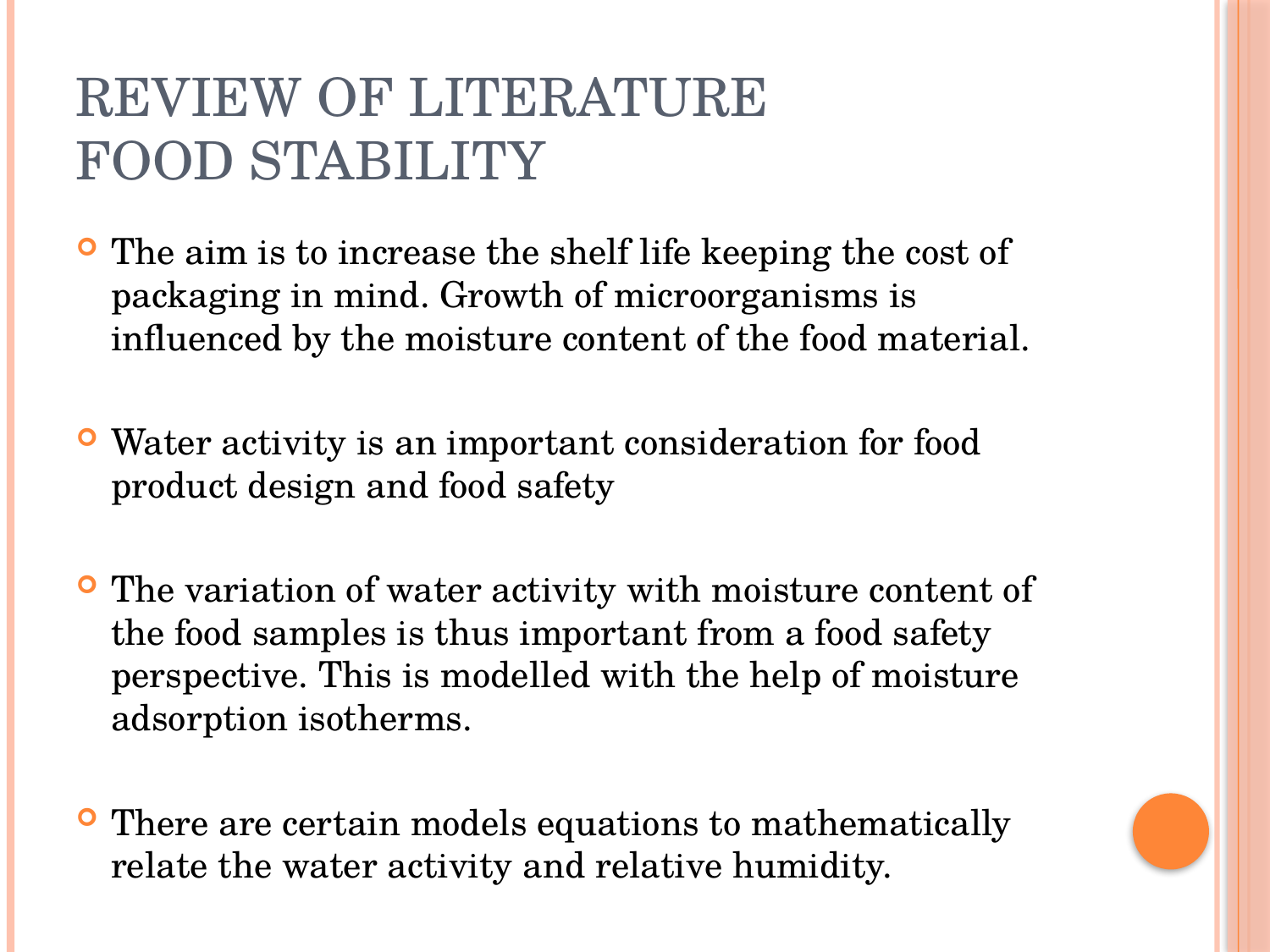

# REVIEW OF LITERATURE Food stability
The aim is to increase the shelf life keeping the cost of packaging in mind. Growth of microorganisms is influenced by the moisture content of the food material.

Water activity is an important consideration for food product design and food safety

The variation of water activity with moisture content of the food samples is thus important from a food safety perspective. This is modelled with the help of moisture adsorption isotherms.

There are certain models equations to mathematically relate the water activity and relative humidity.